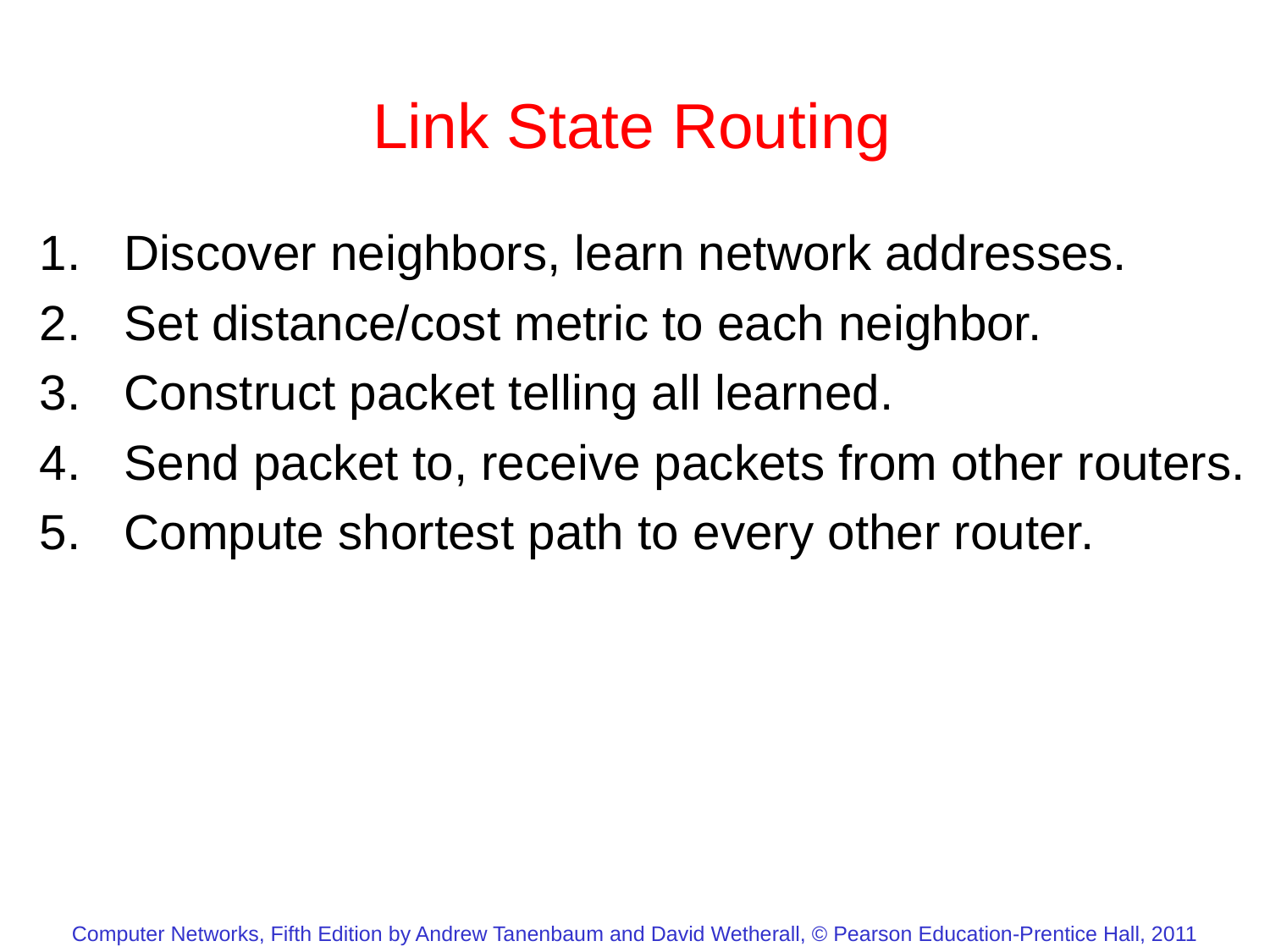

# Link State Routing
Discover neighbors, learn network addresses.
Set distance/cost metric to each neighbor.
Construct packet telling all learned.
Send packet to, receive packets from other routers.
Compute shortest path to every other router.
Computer Networks, Fifth Edition by Andrew Tanenbaum and David Wetherall, © Pearson Education-Prentice Hall, 2011